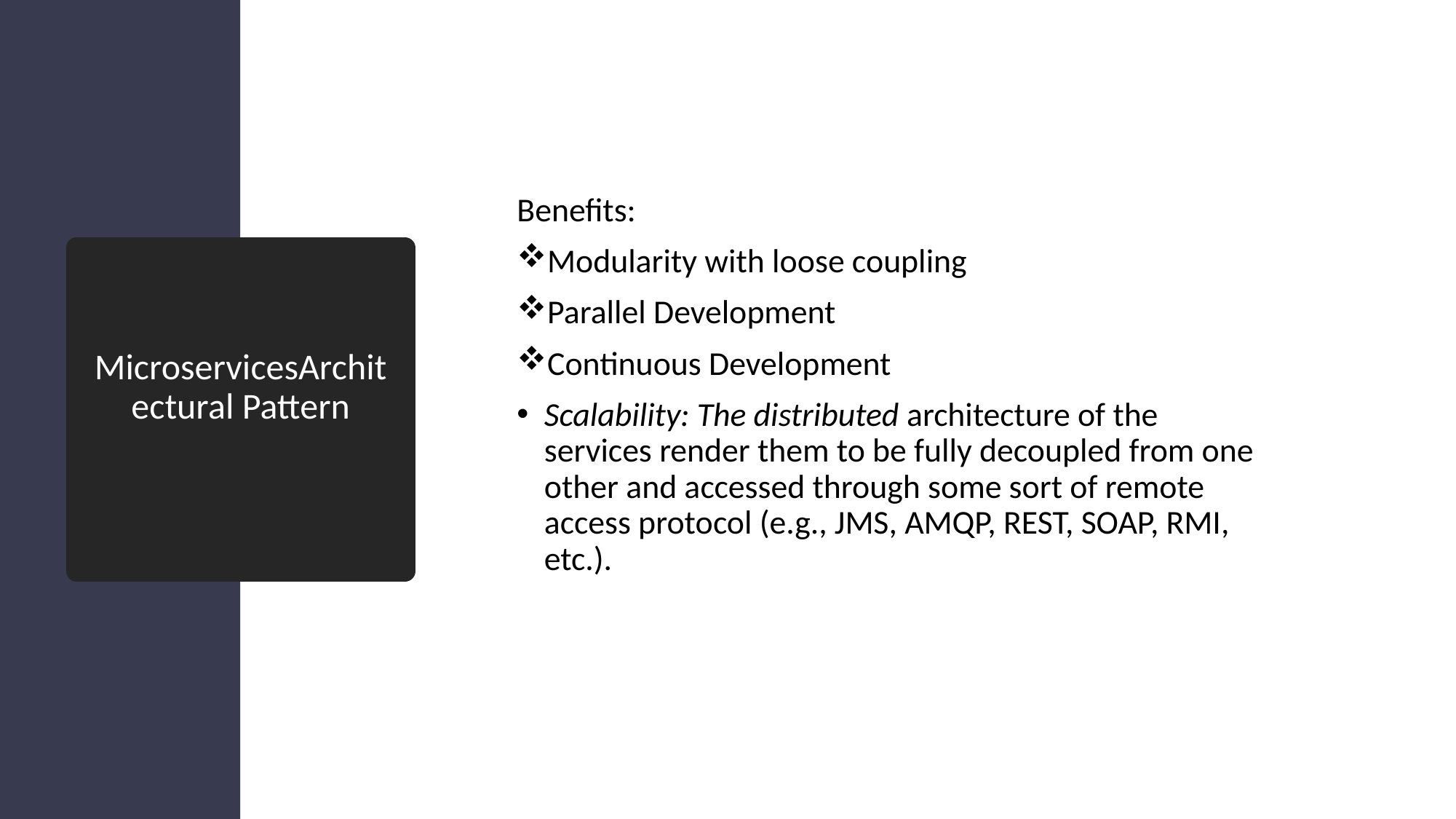

Benefits:
Modularity with loose coupling
Parallel Development
Continuous Development
Scalability: The distributed architecture of the services render them to be fully decoupled from one other and accessed through some sort of remote access protocol (e.g., JMS, AMQP, REST, SOAP, RMI, etc.).
# MicroservicesArchitectural Pattern